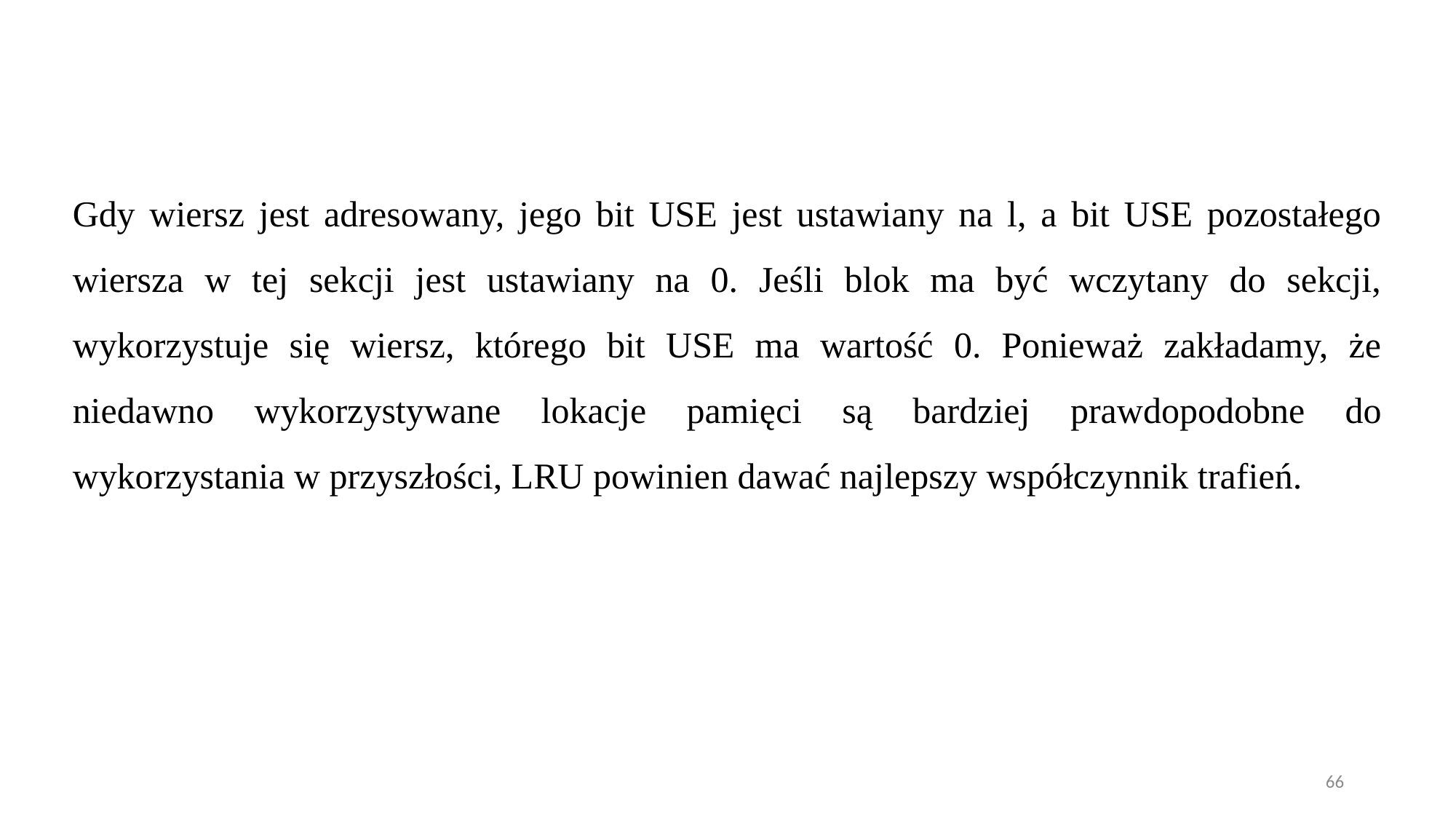

Gdy wiersz jest adresowany, jego bit USE jest ustawiany na l, a bit USE pozostałego wiersza w tej sekcji jest ustawiany na 0. Jeśli blok ma być wczytany do sekcji, wykorzystuje się wiersz, którego bit USE ma wartość 0. Ponieważ zakładamy, że niedawno wykorzystywane lokacje pamięci są bardziej prawdopodobne do wykorzystania w przyszłości, LRU powinien dawać najlepszy współczynnik trafień.
66